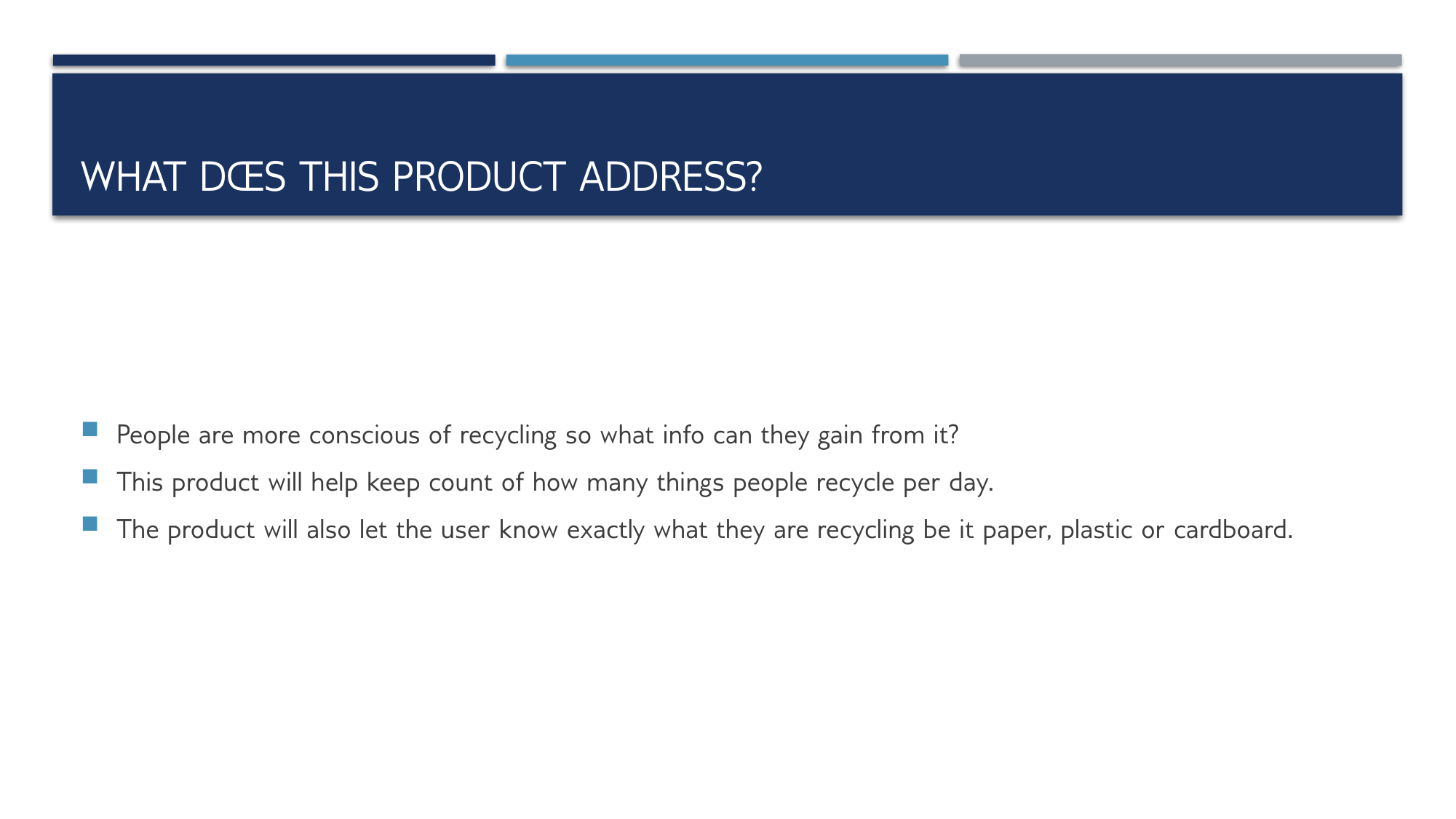

# What Does this product address?
People are more conscious of recycling so what info can they gain from it?
This product will help keep count of how many things people recycle per day.
The product will also let the user know exactly what they are recycling be it paper, plastic or cardboard.